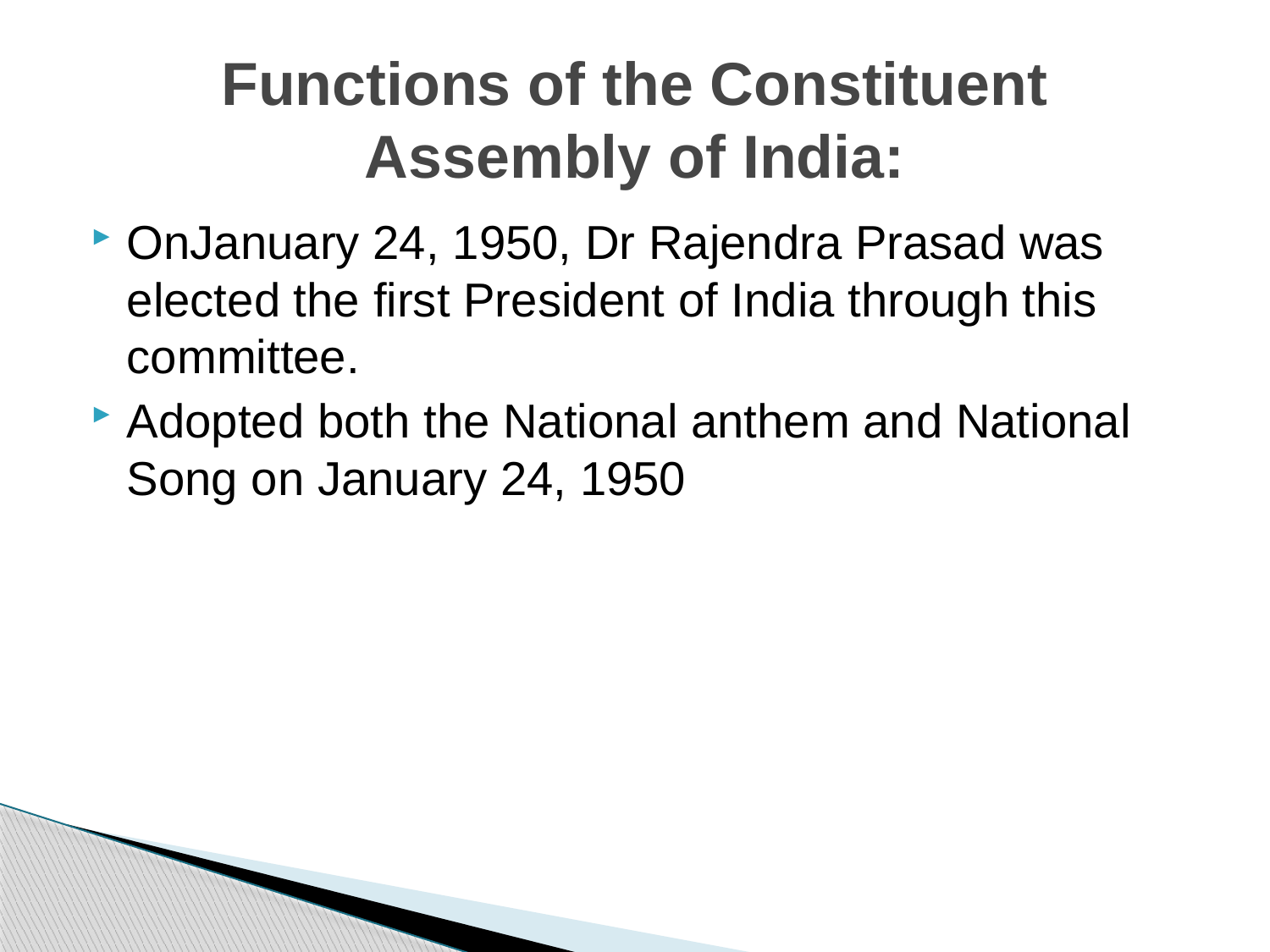

# Functions of the Constituent Assembly of India:
OnJanuary 24, 1950, Dr Rajendra Prasad was elected the first President of India through this committee.
Adopted both the National anthem and National Song on January 24, 1950